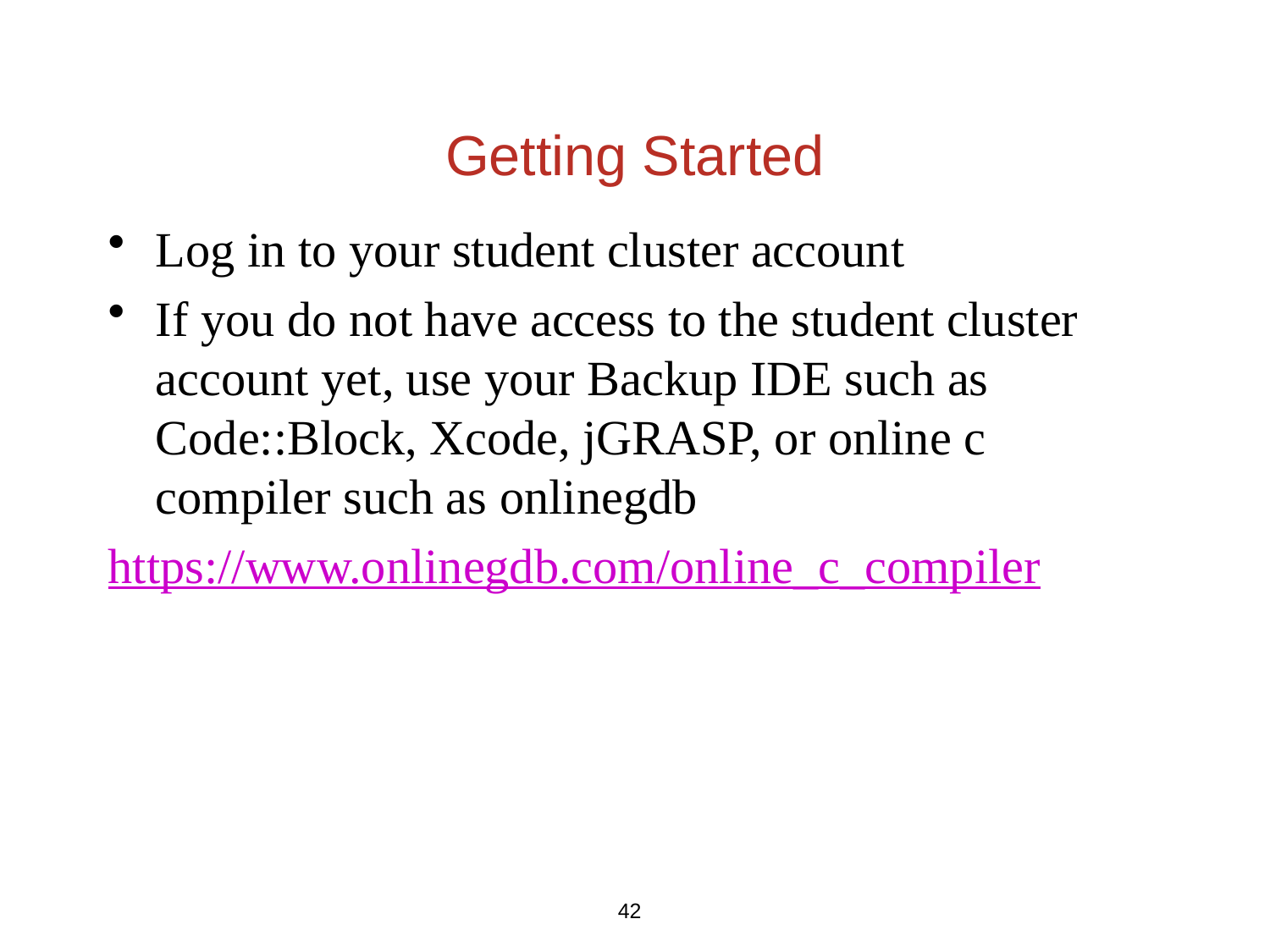

# Getting Started
Log in to your student cluster account
If you do not have access to the student cluster account yet, use your Backup IDE such as Code::Block, Xcode, jGRASP, or online c compiler such as onlinegdb
https://www.onlinegdb.com/online_c_compiler
42